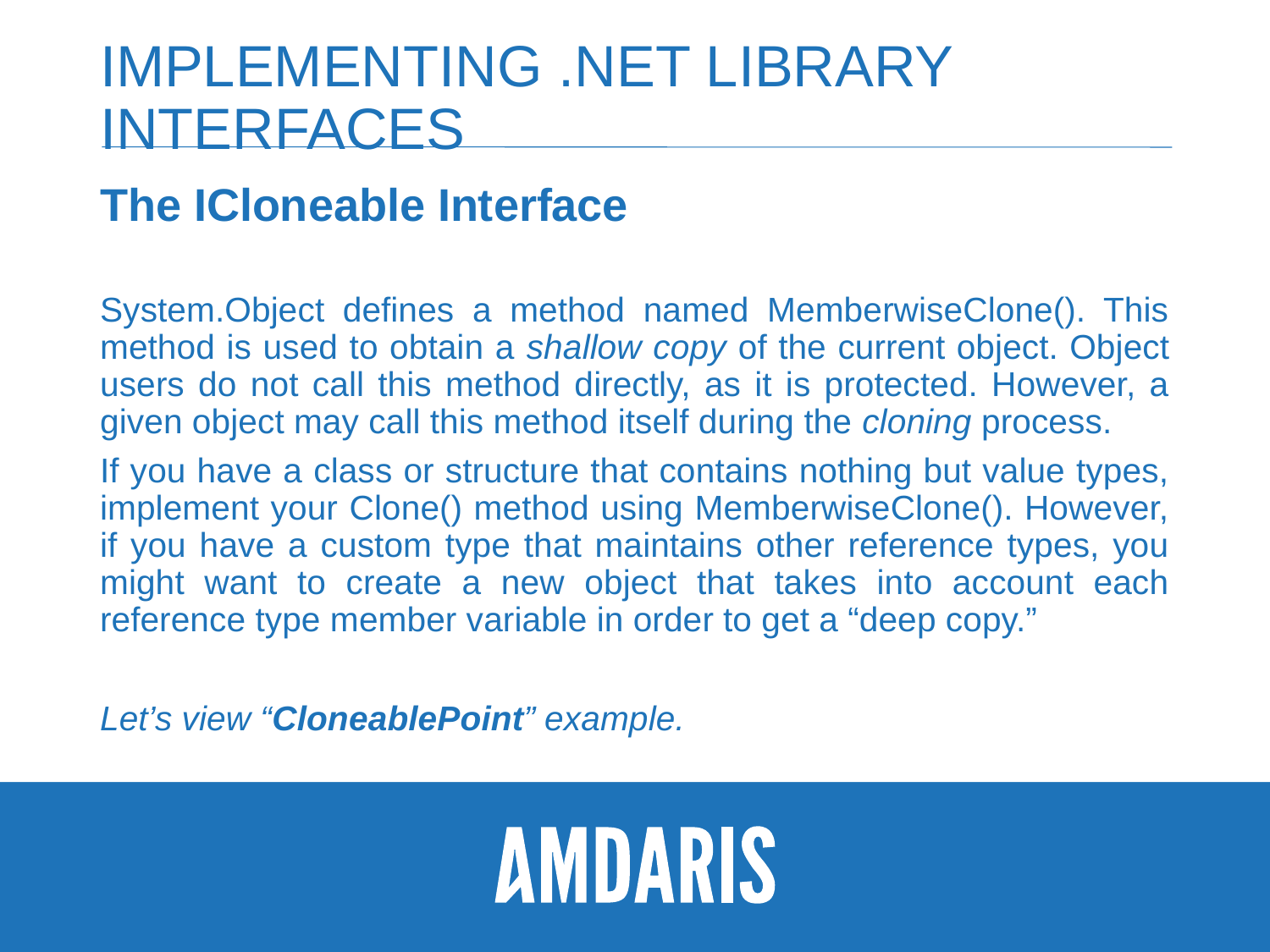

# Implementing .net library interfaces
The ICloneable Interface

System.Object defines a method named MemberwiseClone(). This method is used to obtain a shallow copy of the current object. Object users do not call this method directly, as it is protected. However, a given object may call this method itself during the cloning process.
If you have a class or structure that contains nothing but value types, implement your Clone() method using MemberwiseClone(). However, if you have a custom type that maintains other reference types, you might want to create a new object that takes into account each reference type member variable in order to get a “deep copy.”

Let’s view “CloneablePoint” example.